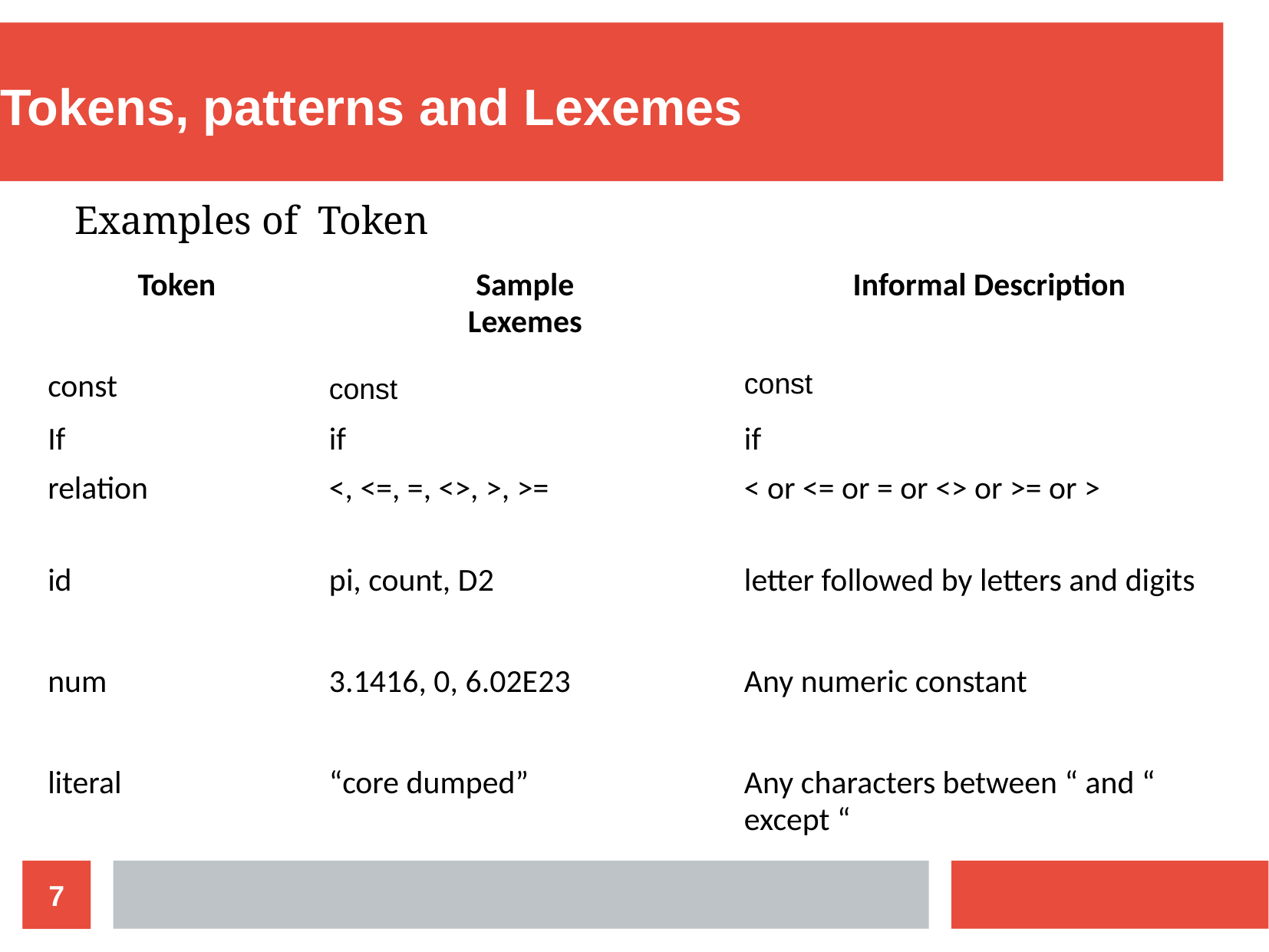

Tokens, patterns and Lexemes
Examples of  Token

| Token | Sample Lexemes | Informal Description |
| --- | --- | --- |
| const | const | const |
| If | if | if |
| relation | <, <=, =, <>, >, >= | < or <= or = or <> or >= or > |
| id | pi, count, D2 | letter followed by letters and digits |
| num | 3.1416, 0, 6.02E23 | Any numeric constant |
| literal | “core dumped” | Any characters between “ and “ except “ |

7